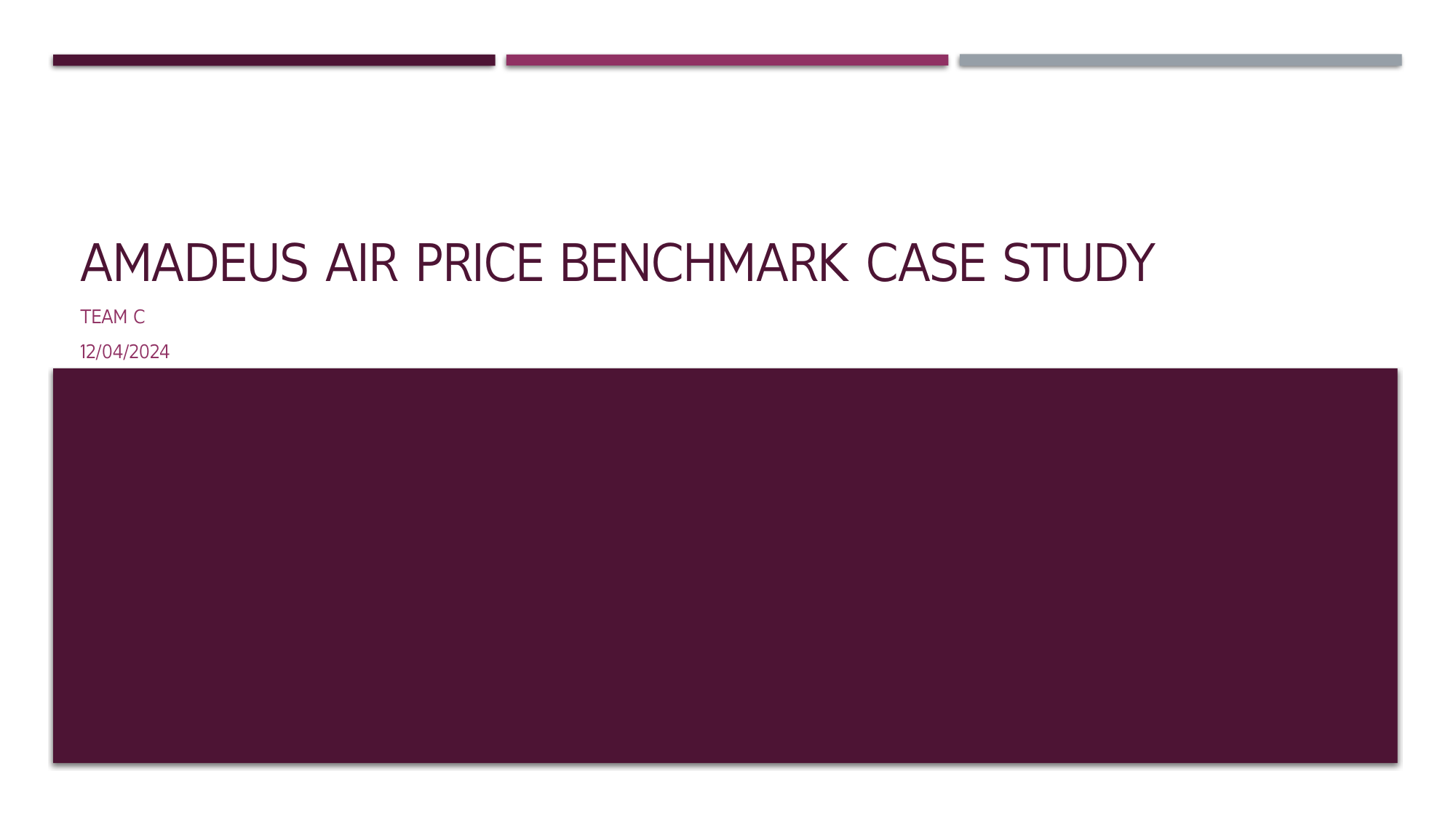

# Amadeus air price benchmark case study
Team c
12/04/2024